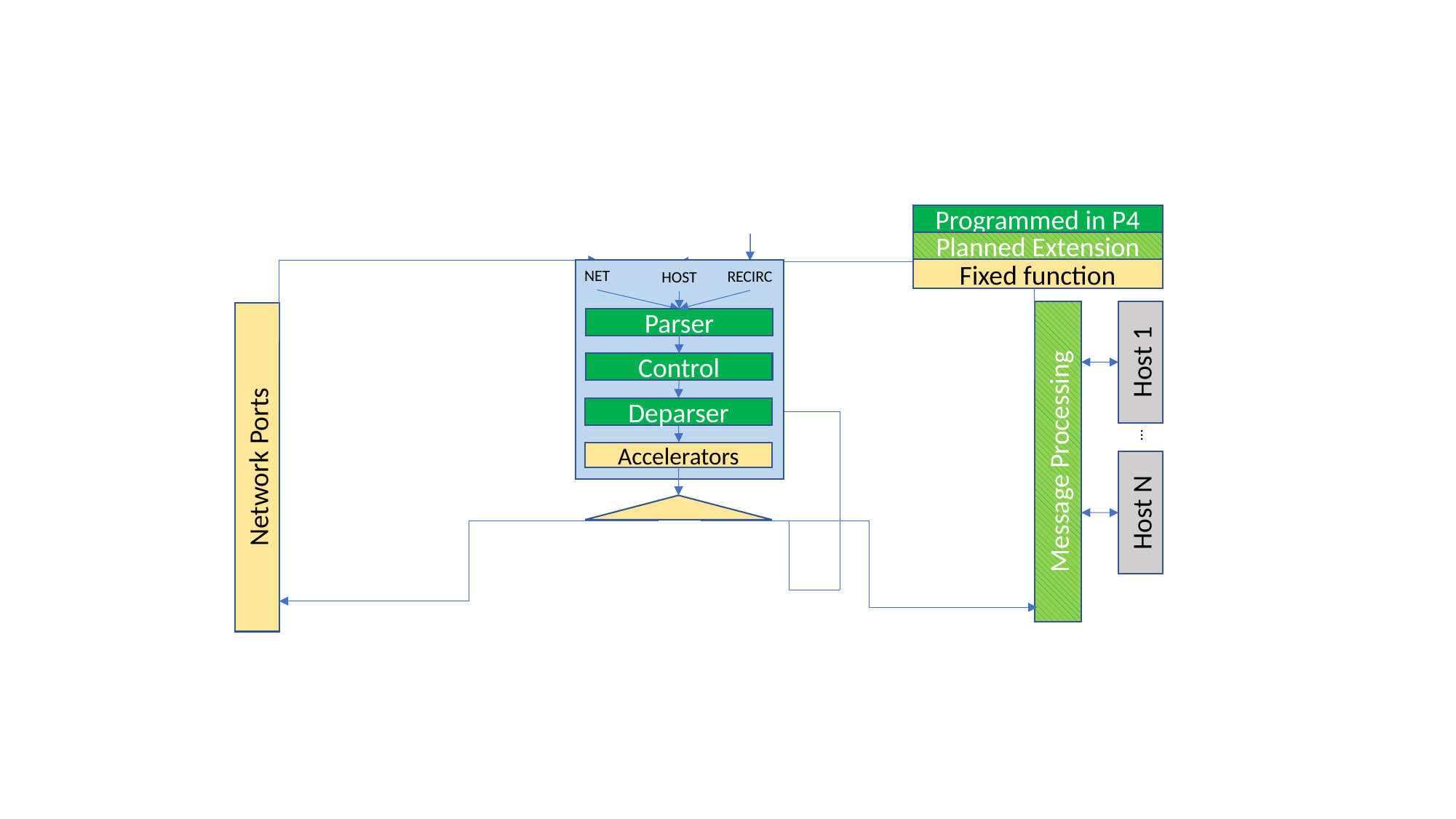

Programmed in P4
Planned Extension
Fixed function
NET

RECIRC
HOST
Parser
Host 1
Control
Deparser
…
Message Processing
Accelerators
Network Ports
Host N